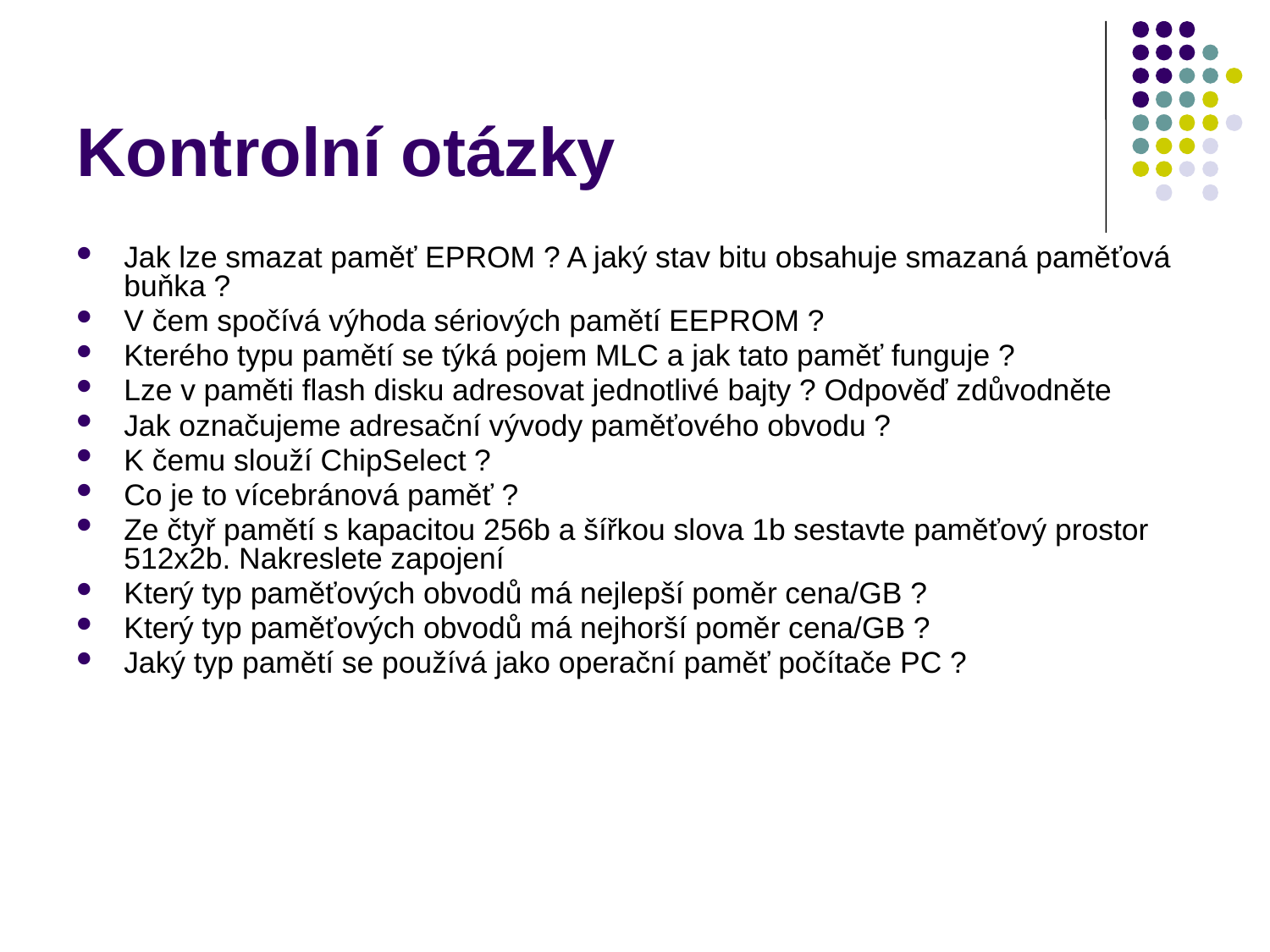

# Kontrolní otázky
Jak lze smazat paměť EPROM ? A jaký stav bitu obsahuje smazaná paměťová buňka ?
V čem spočívá výhoda sériových pamětí EEPROM ?
Kterého typu pamětí se týká pojem MLC a jak tato paměť funguje ?
Lze v paměti flash disku adresovat jednotlivé bajty ? Odpověď zdůvodněte
Jak označujeme adresační vývody paměťového obvodu ?
K čemu slouží ChipSelect ?
Co je to vícebránová paměť ?
Ze čtyř pamětí s kapacitou 256b a šířkou slova 1b sestavte paměťový prostor 512x2b. Nakreslete zapojení
Který typ paměťových obvodů má nejlepší poměr cena/GB ?
Který typ paměťových obvodů má nejhorší poměr cena/GB ?
Jaký typ pamětí se používá jako operační paměť počítače PC ?